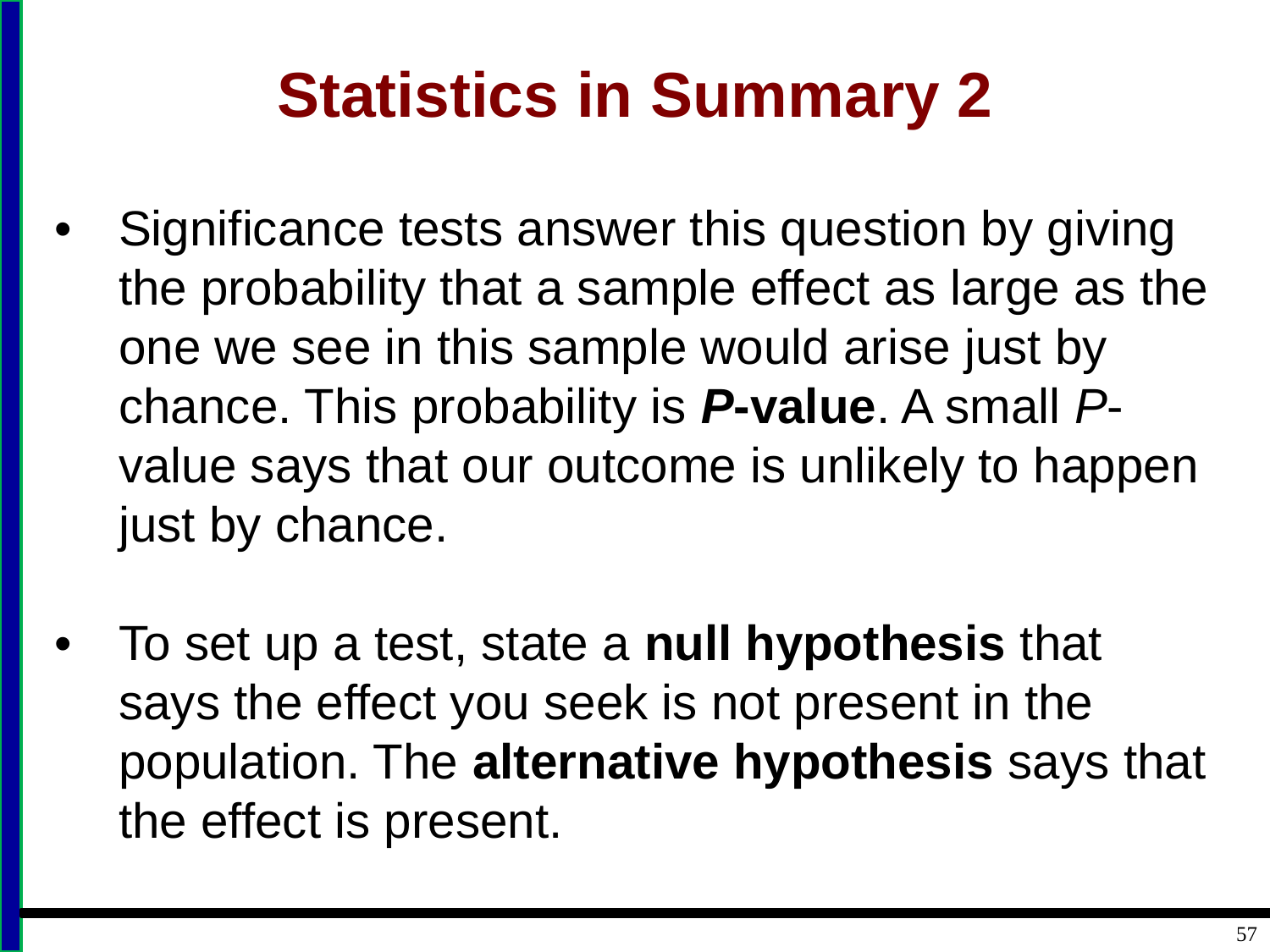

# Statistics in Summary 2
• 	Significance tests answer this question by giving the probability that a sample effect as large as the one we see in this sample would arise just by chance. This probability is P-value. A small P-value says that our outcome is unlikely to happen just by chance.

• 	To set up a test, state a null hypothesis that says the effect you seek is not present in the population. The alternative hypothesis says that the effect is present.